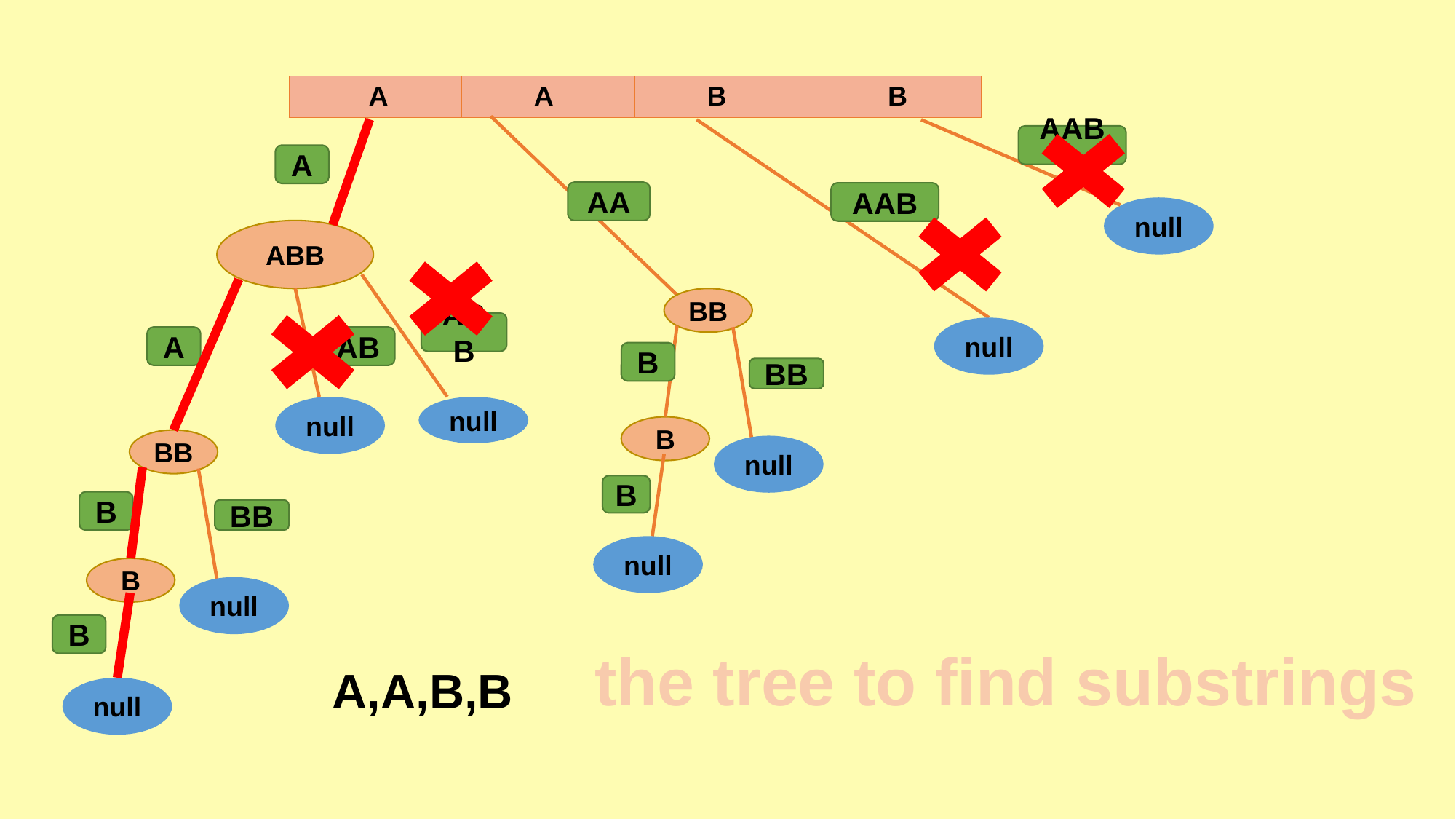

| A | A | B | B |
| --- | --- | --- | --- |

AABB
A
AA
AAB
null

ABB

BB

ABB
null
A
AB
B
BB
null
null
B
BB
null
B
B
BB
null
B
null
B
the tree to find substrings
A,A,B,B

null